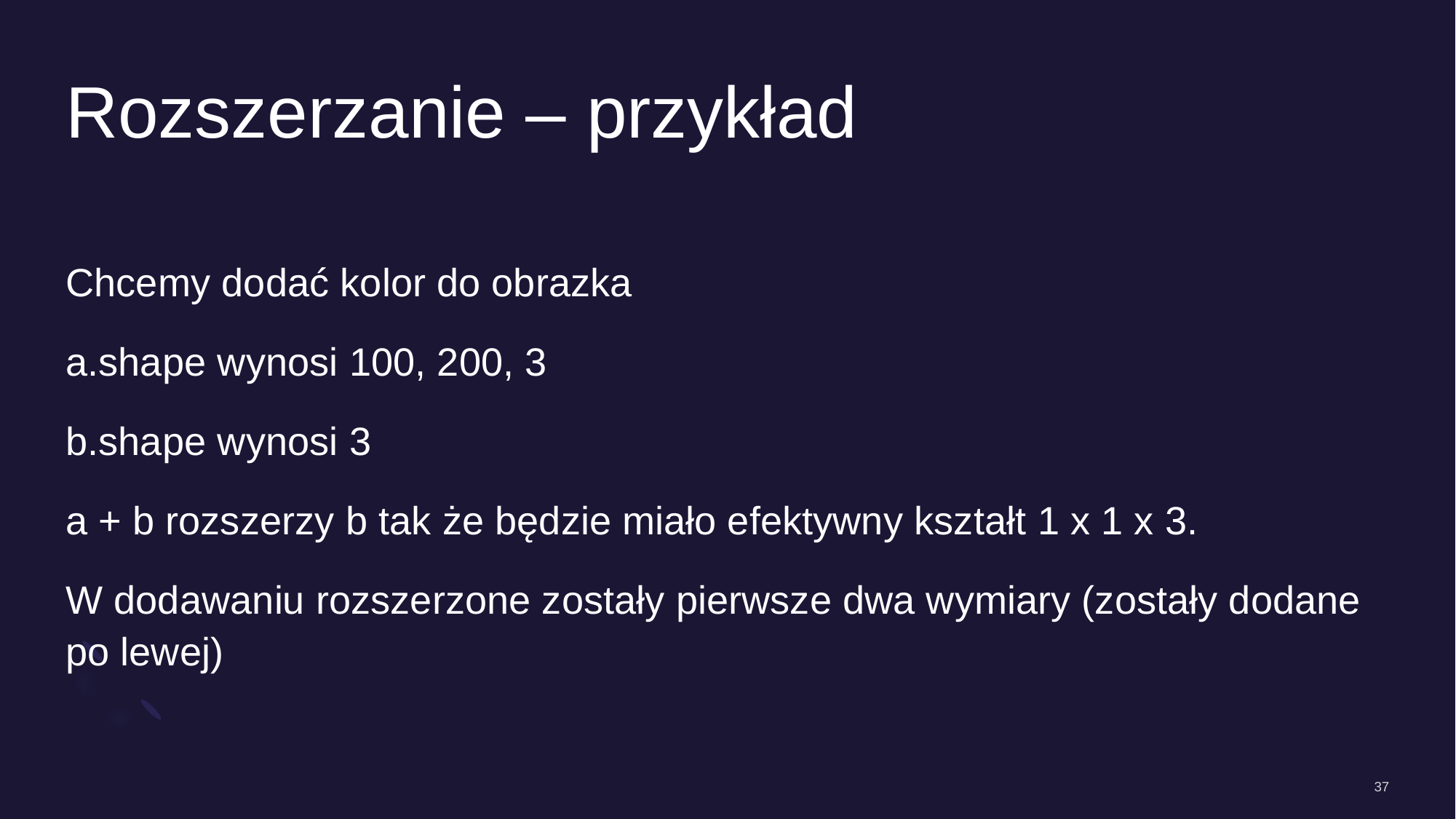

# Rozszerzanie – przykład
Chcemy dodać kolor do obrazka
a.shape wynosi 100, 200, 3
b.shape wynosi 3
a + b rozszerzy b tak że będzie miało efektywny kształt 1 x 1 x 3.
W dodawaniu rozszerzone zostały pierwsze dwa wymiary (zostały dodane po lewej)
37